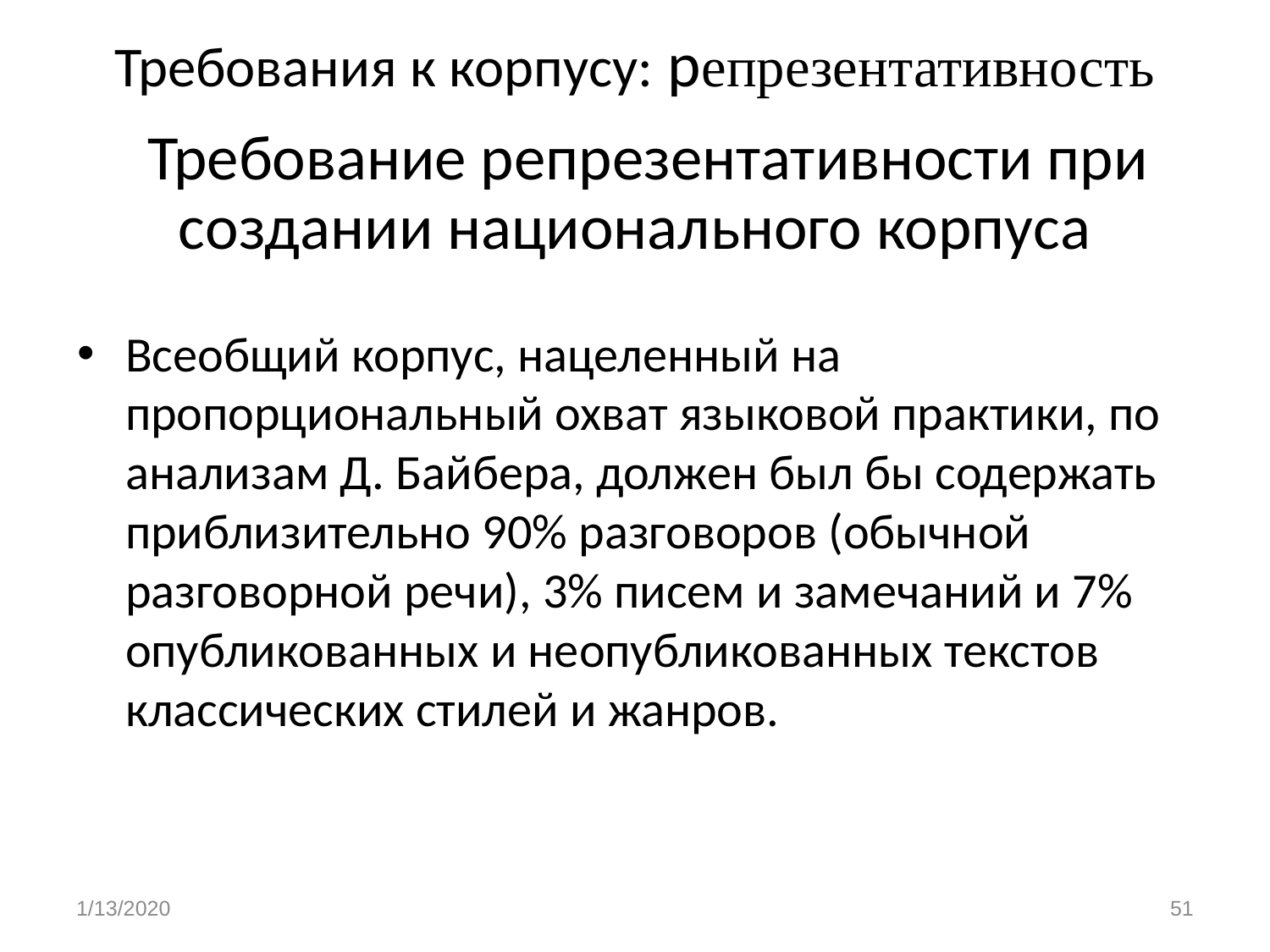

# Требования к корпусу: репрезентативность Требование репрезентативности при создании национального корпуса
Всеобщий корпус, нацеленный на пропорциональный охват языковой практики, по анализам Д. Байбера, должен был бы содержать приблизительно 90% разговоров (обычной разговорной речи), 3% писем и замечаний и 7% опубликованных и неопубликованных текстов классических стилей и жанров.
1/13/2020
51